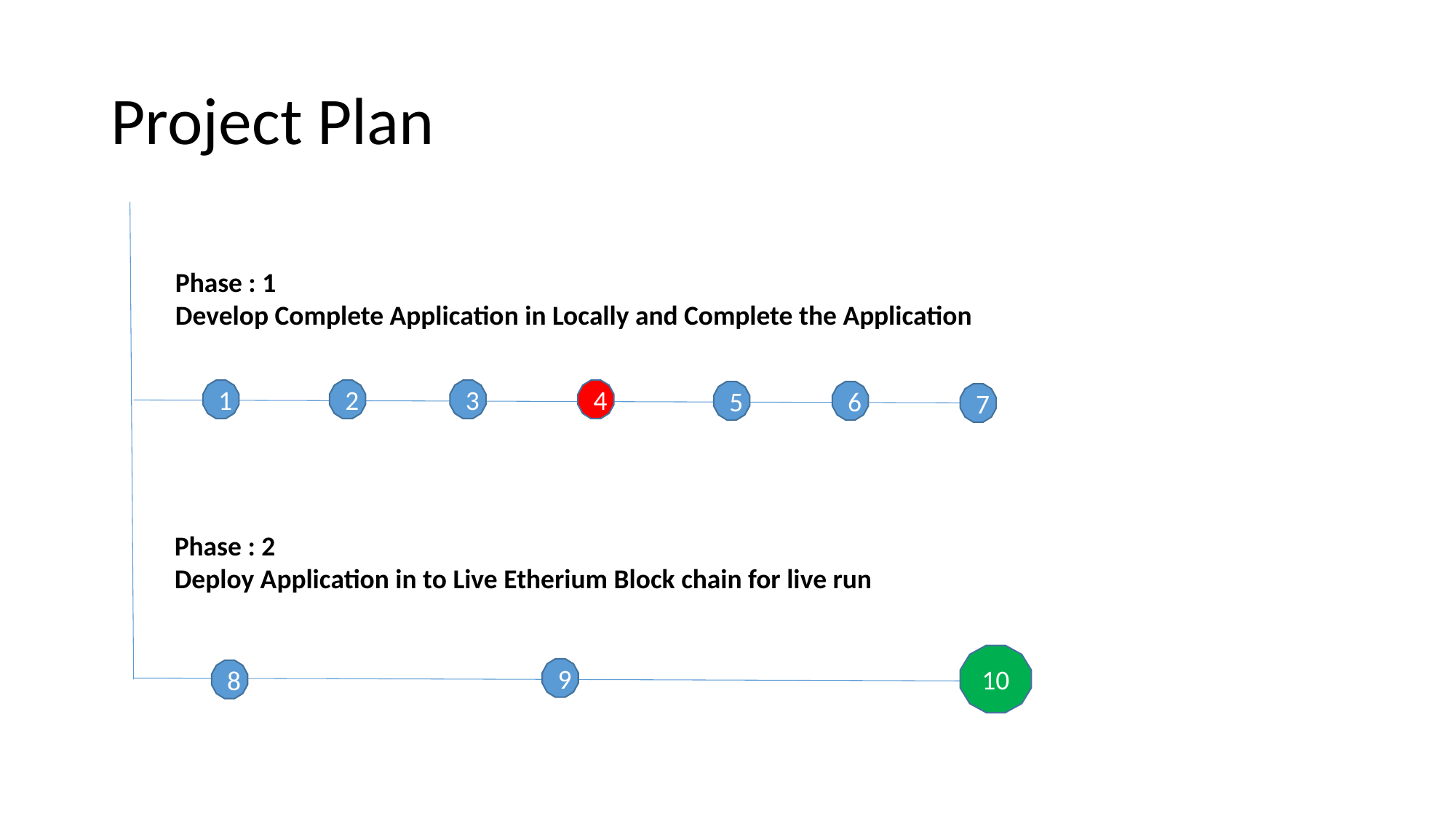

# Project Plan
Phase : 1
Develop Complete Application in Locally and Complete the Application

2
3
4
1
5
6
7
Phase : 2
Deploy Application in to Live Etherium Block chain for live run
10
9
8